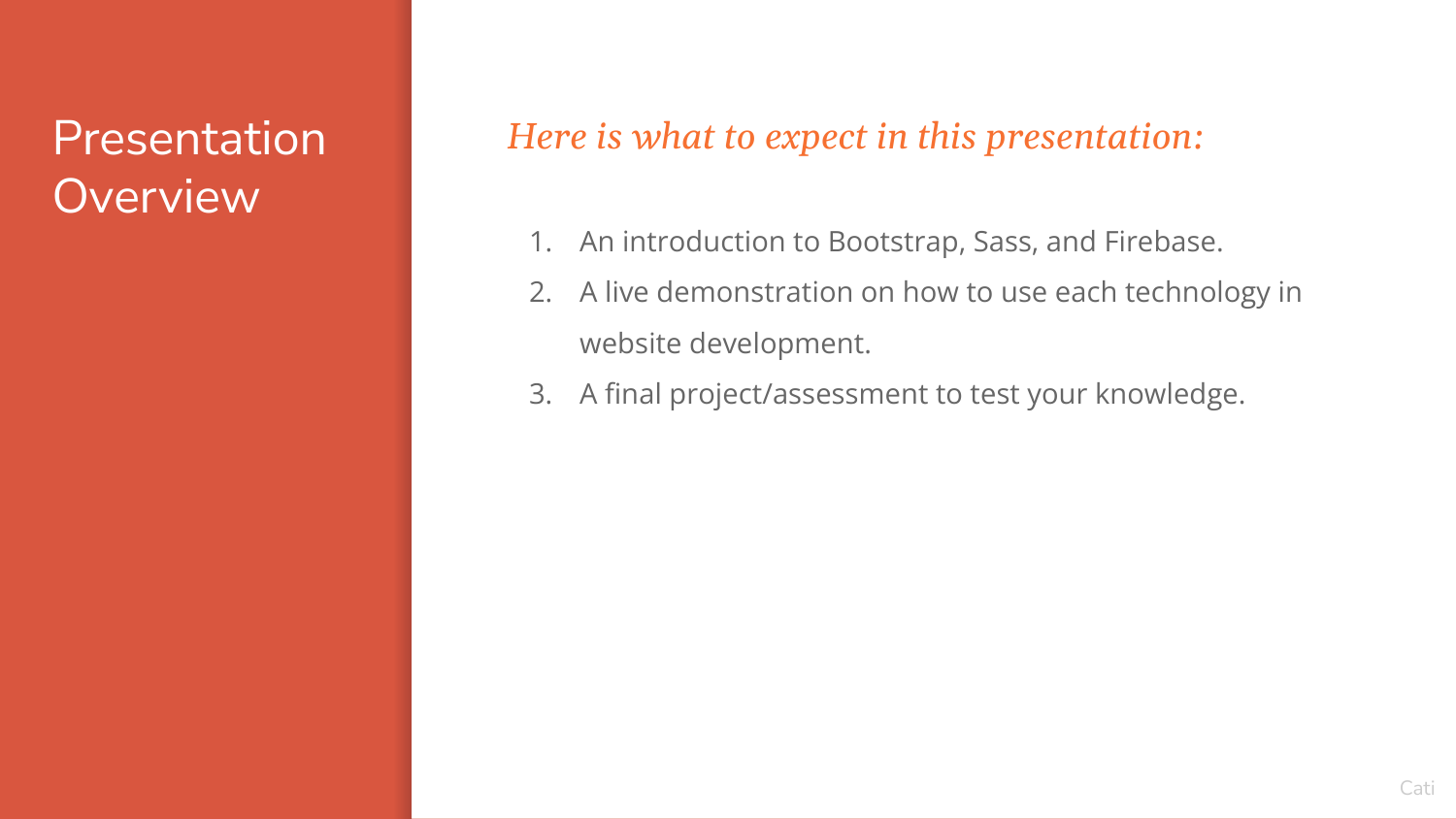

# Presentation Overview
Here is what to expect in this presentation:
An introduction to Bootstrap, Sass, and Firebase.
A live demonstration on how to use each technology in website development.
A final project/assessment to test your knowledge.
Cati